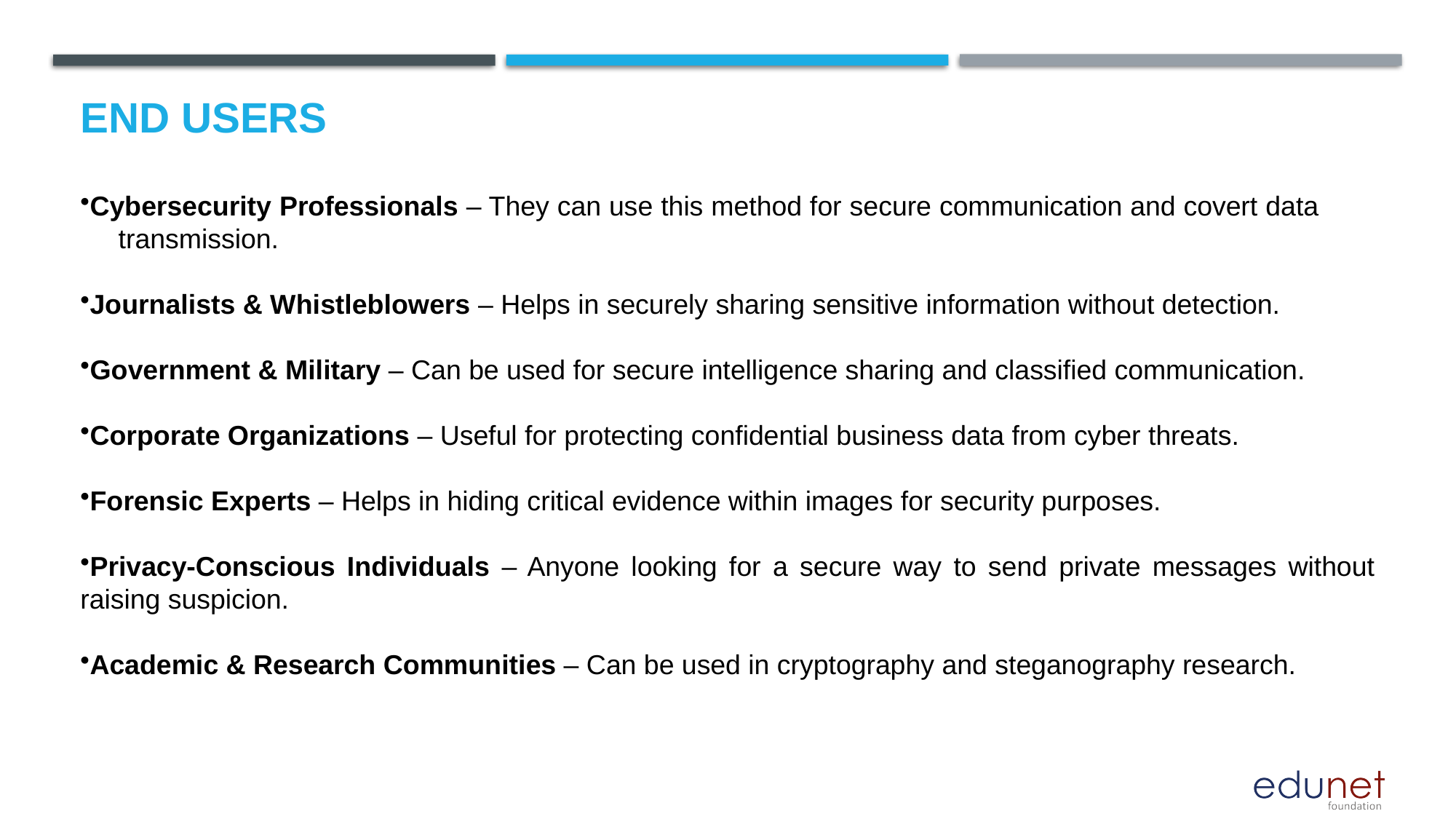

# End users
Cybersecurity Professionals – They can use this method for secure communication and covert data             transmission.

Journalists & Whistleblowers – Helps in securely sharing sensitive information without detection.

Government & Military – Can be used for secure intelligence sharing and classified communication.

Corporate Organizations – Useful for protecting confidential business data from cyber threats.

Forensic Experts – Helps in hiding critical evidence within images for security purposes.

Privacy-Conscious Individuals – Anyone looking for a secure way to send private messages without raising suspicion.

Academic & Research Communities – Can be used in cryptography and steganography research.